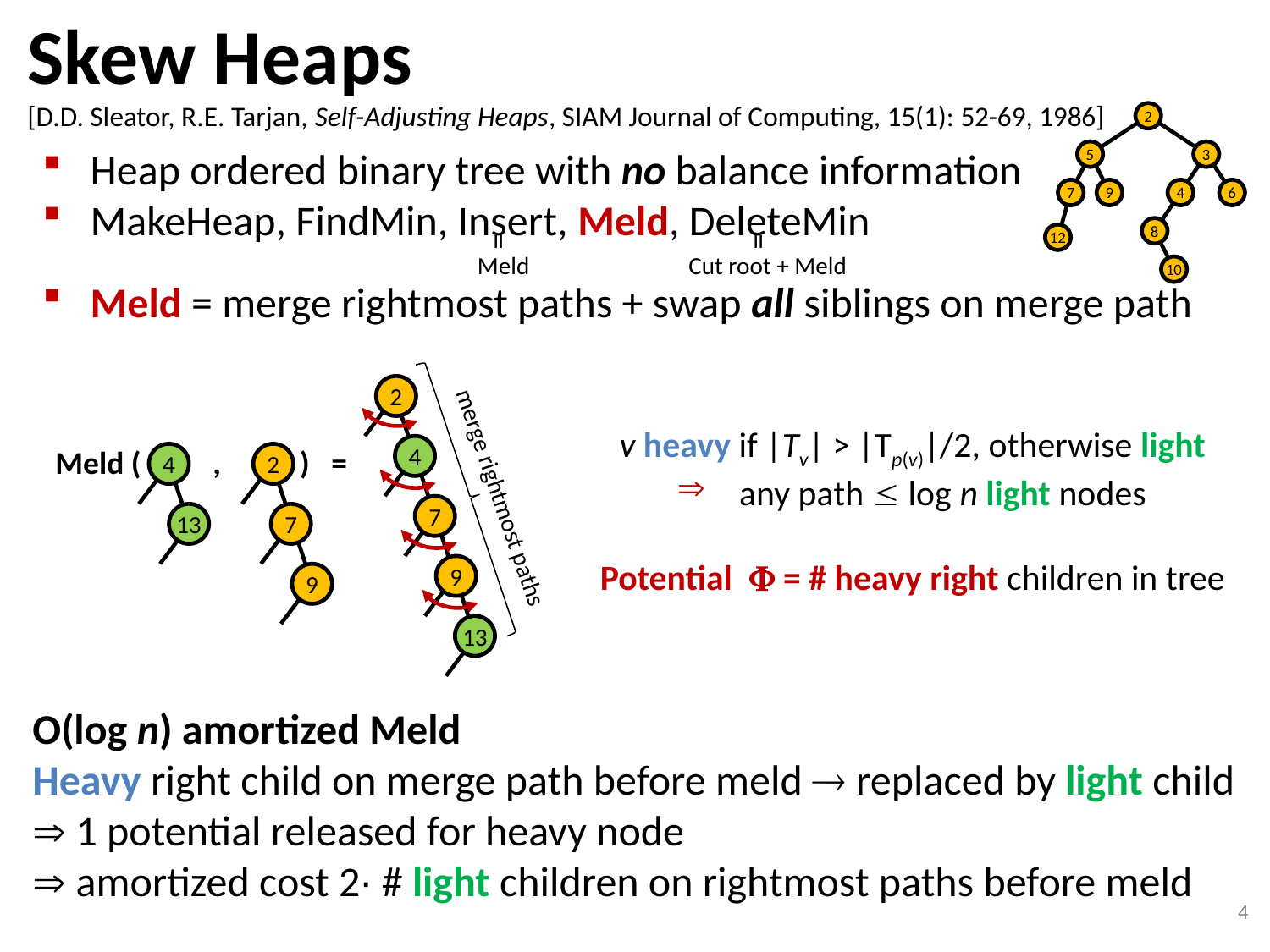

Skew Heaps
[D.D. Sleator, R.E. Tarjan, Self-Adjusting Heaps, SIAM Journal of Computing, 15(1): 52-69, 1986]
2
5
3
7
9
4
6
8
12
10
Heap ordered binary tree with no balance information
MakeHeap, FindMin, Insert, Meld, DeleteMin
Meld = merge rightmost paths + swap all siblings on merge path
=
=
Meld                             Cut root + Meld

2

4
7
9
13
v heavy if |Tv| > |Tp(v)|/2, otherwise light
    any path ≤ log n light nodes

Potential  Φ = # heavy right children in tree
Meld (          ,           )   =
4
13
2
7
9
 merge rightmost paths

O(log n) amortized Meld
Heavy right child on merge path before meld → replaced by light child
⇒ 1 potential released for heavy node
⇒ amortized cost 2∙ # light children on rightmost paths before meld
4